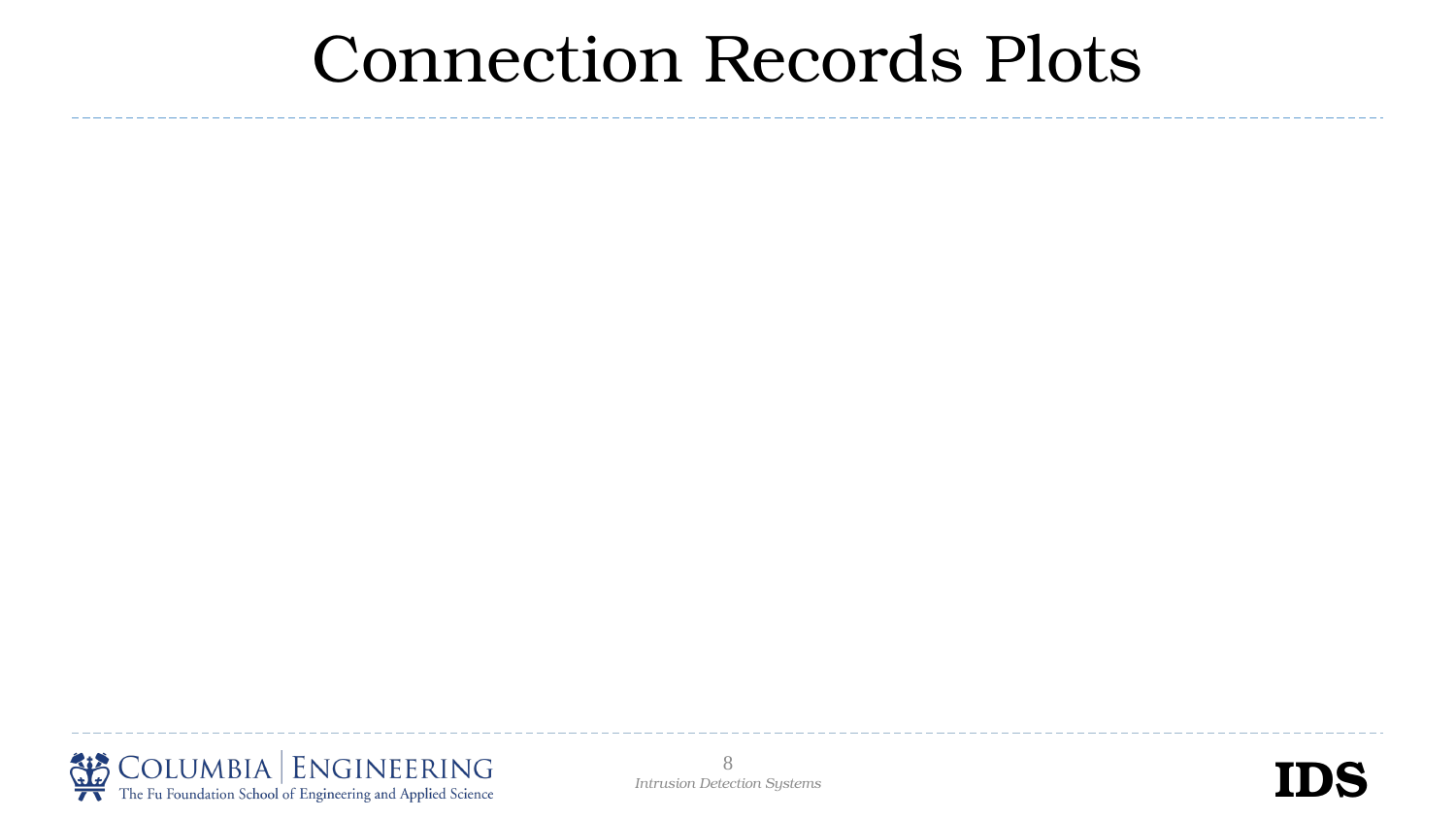

# Connection Records Plots
8
Intrusion Detection Systems